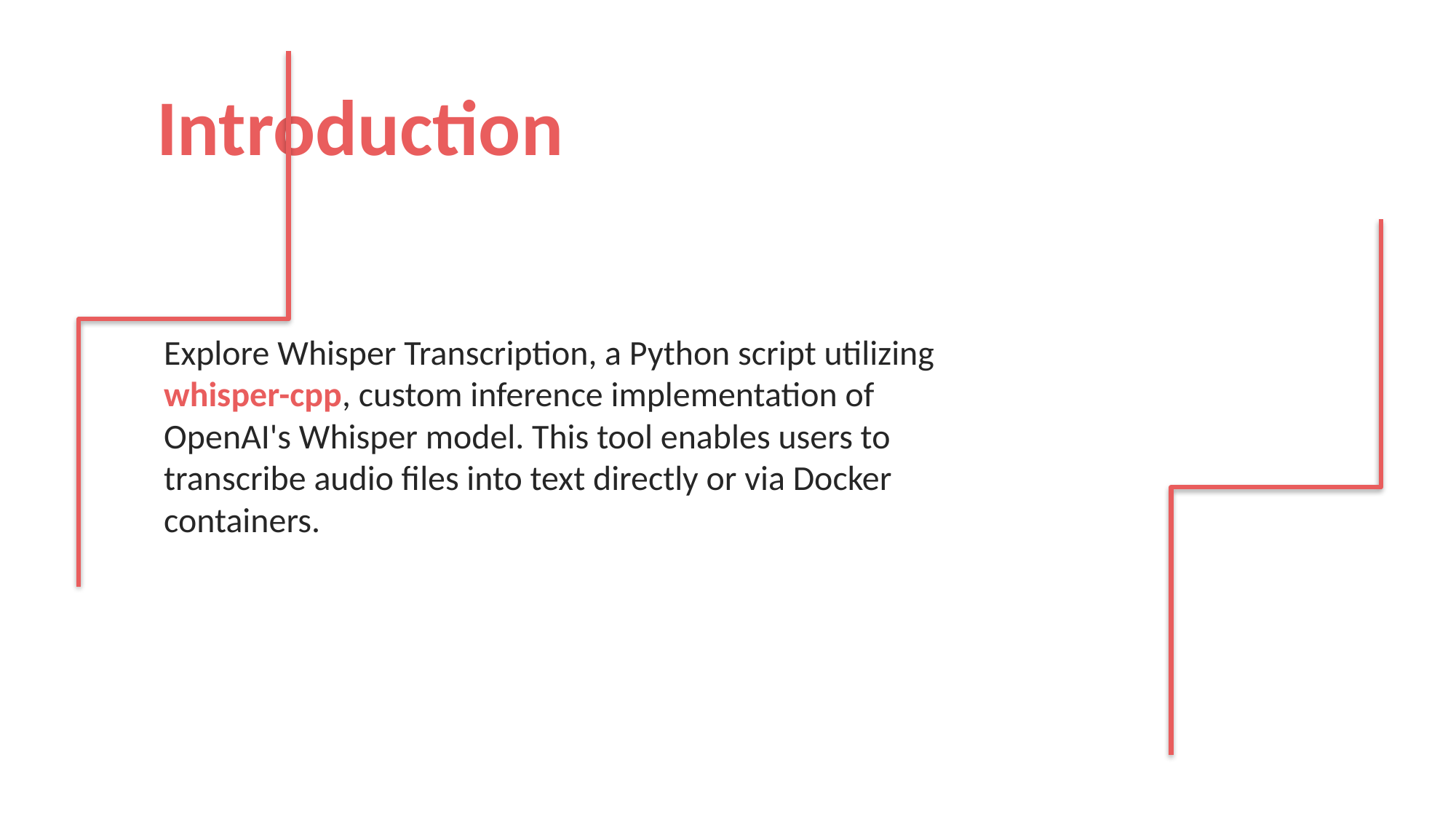

# Introduction
Explore Whisper Transcription, a Python script utilizing whisper-cpp, custom inference implementation of OpenAI's Whisper model. This tool enables users to transcribe audio files into text directly or via Docker containers.